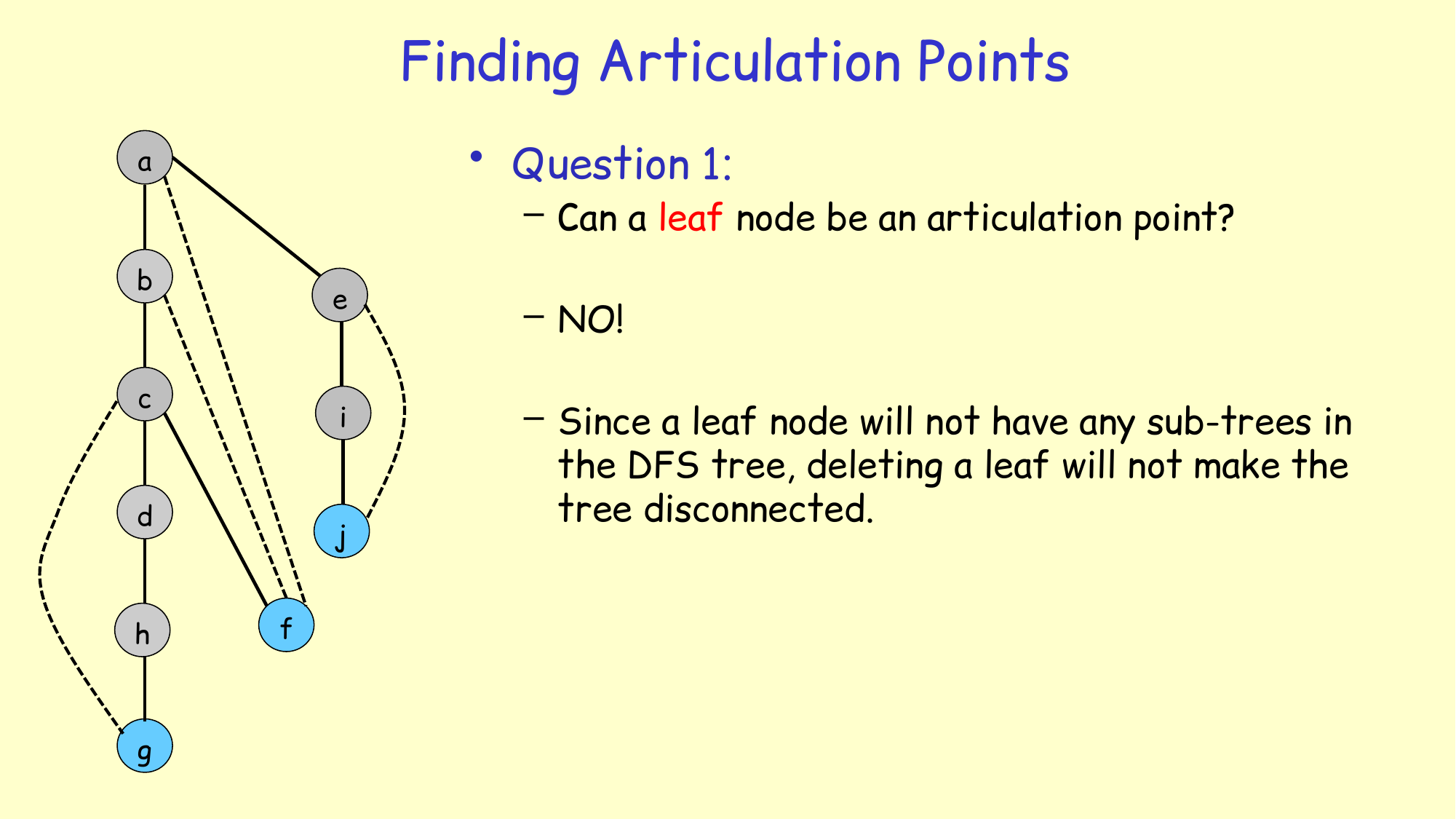

# Finding Articulation Points
a
Question 1:
Can a leaf node be an articulation point?

NO!

Since a leaf node will not have any sub-trees in the DFS tree, deleting a leaf will not make the tree disconnected.
b
e

c
i

d
j
f
h
g